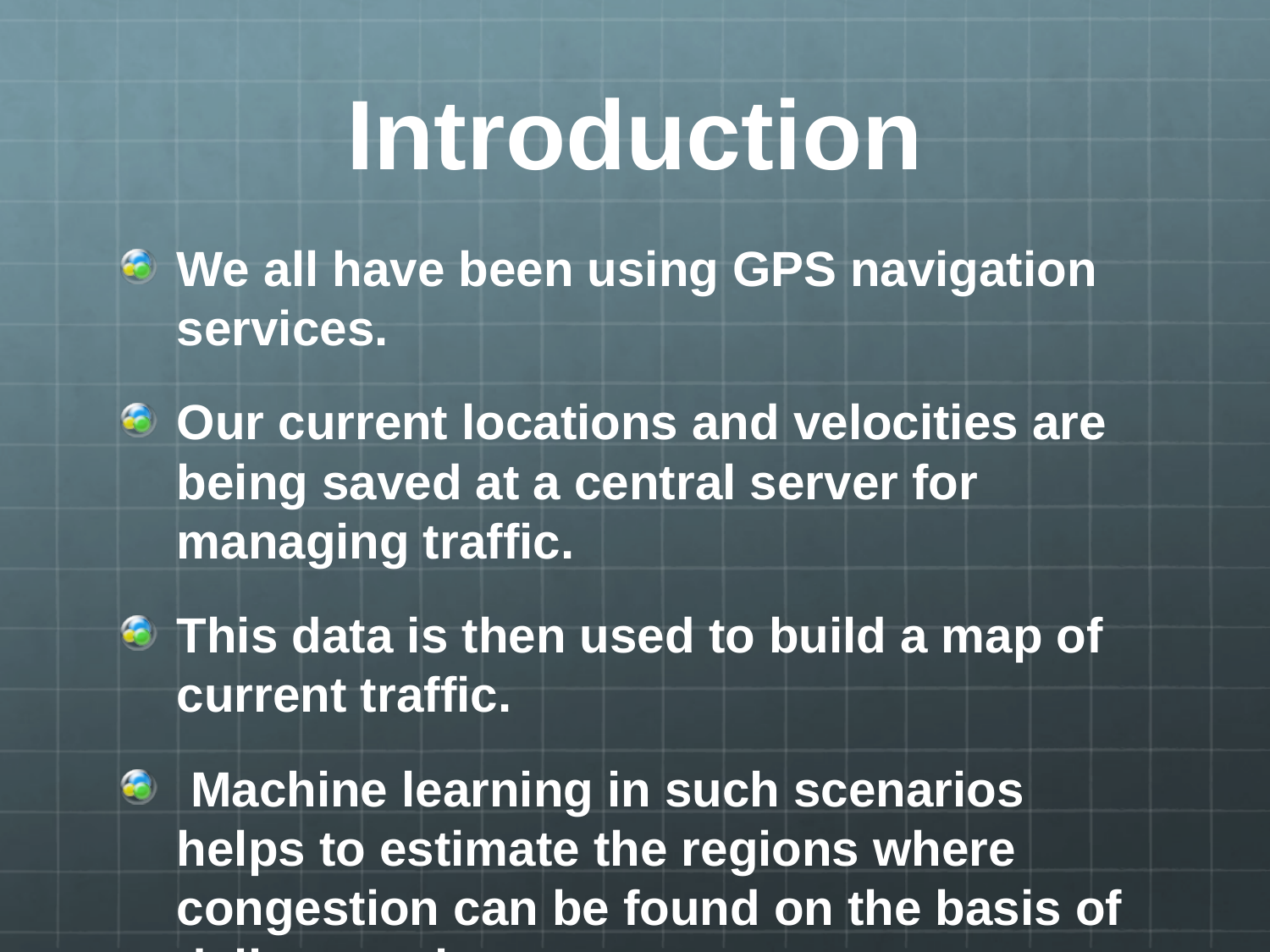

# Introduction
We all have been using GPS navigation services.
Our current locations and velocities are being saved at a central server for managing traffic.
This data is then used to build a map of current traffic.
 Machine learning in such scenarios helps to estimate the regions where congestion can be found on the basis of daily experiences.